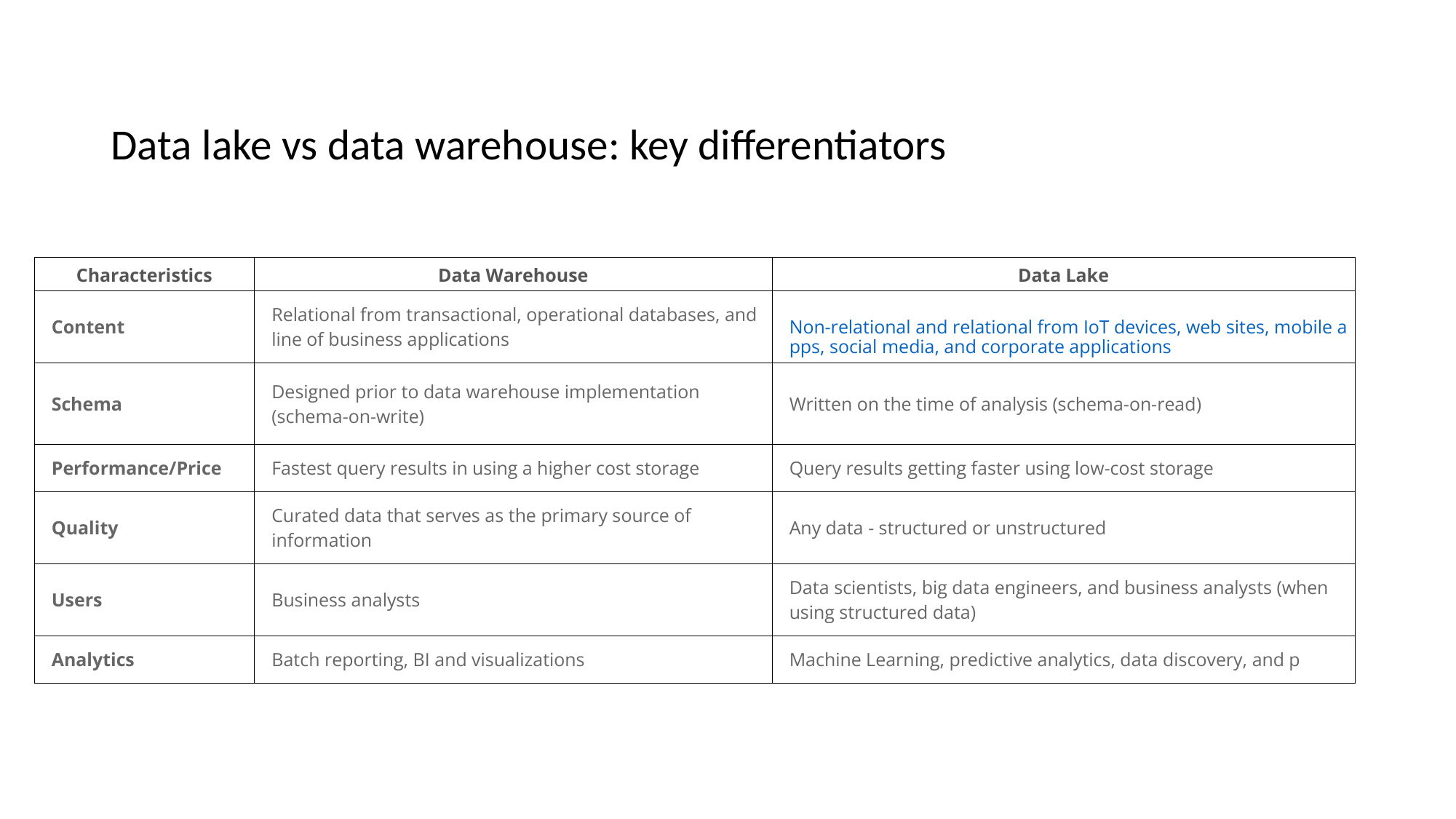

Data lake vs data warehouse: key differentiators

| Characteristics | Data Warehouse | Data Lake |
| --- | --- | --- |
| Content | Relational from transactional, operational databases, and line of business applications | Non-relational and relational from IoT devices, web sites, mobile apps, social media, and corporate applications |
| Schema | Designed prior to data warehouse implementation (schema-on-write) | Written on the time of analysis (schema-on-read) |
| Performance/Price | Fastest query results in using a higher cost storage | Query results getting faster using low-cost storage |
| Quality | Curated data that serves as the primary source of information | Any data - structured or unstructured |
| Users | Business analysts | Data scientists, big data engineers, and business analysts (when using structured data) |
| Analytics | Batch reporting, BI and visualizations | Machine Learning, predictive analytics, data discovery, and p |